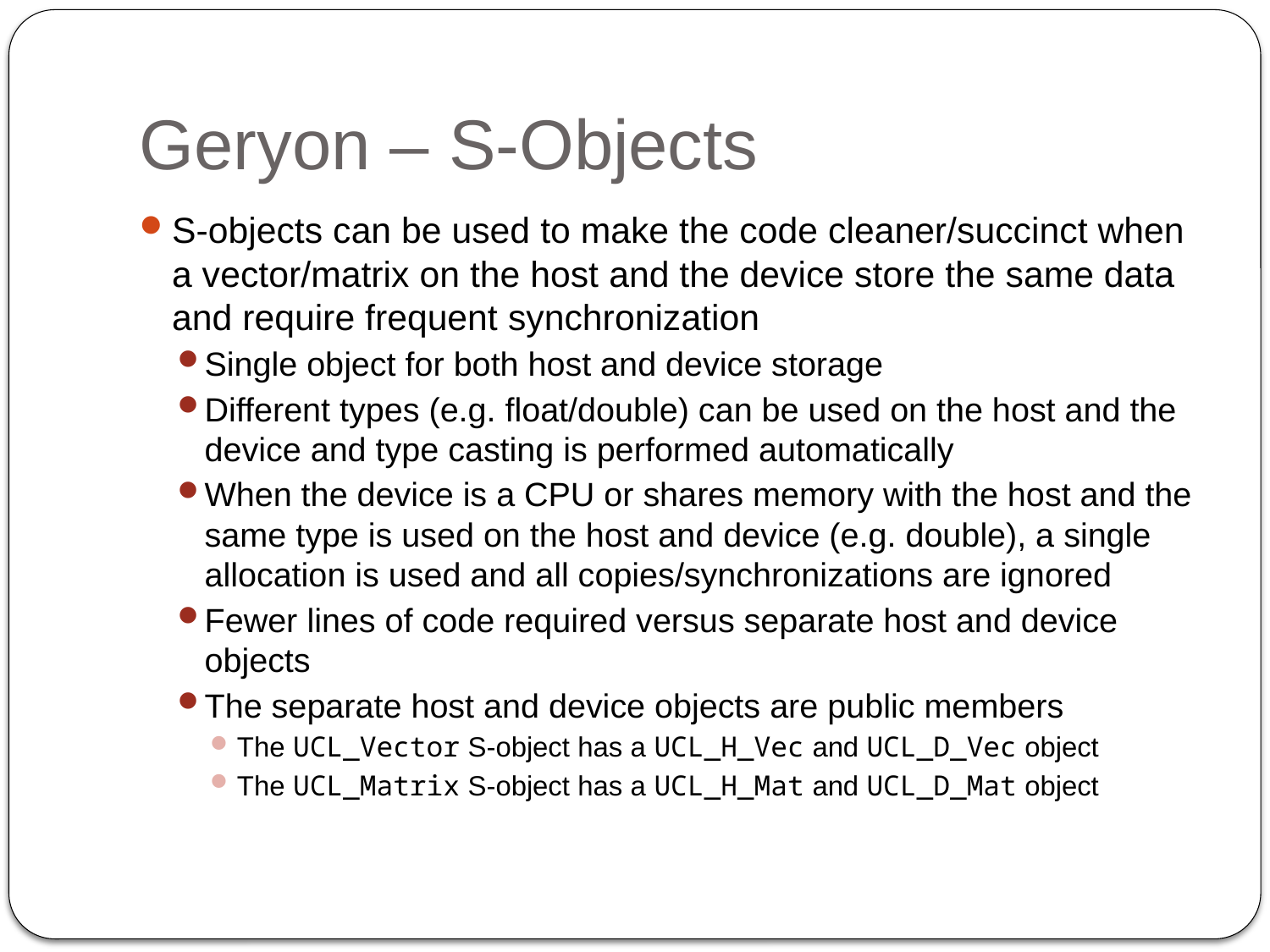

# Geryon – S-Objects
S-objects can be used to make the code cleaner/succinct when a vector/matrix on the host and the device store the same data and require frequent synchronization
Single object for both host and device storage
Different types (e.g. float/double) can be used on the host and the device and type casting is performed automatically
When the device is a CPU or shares memory with the host and the same type is used on the host and device (e.g. double), a single allocation is used and all copies/synchronizations are ignored
Fewer lines of code required versus separate host and device objects
The separate host and device objects are public members
The UCL_Vector S-object has a UCL_H_Vec and UCL_D_Vec object
The UCL_Matrix S-object has a UCL_H_Mat and UCL_D_Mat object